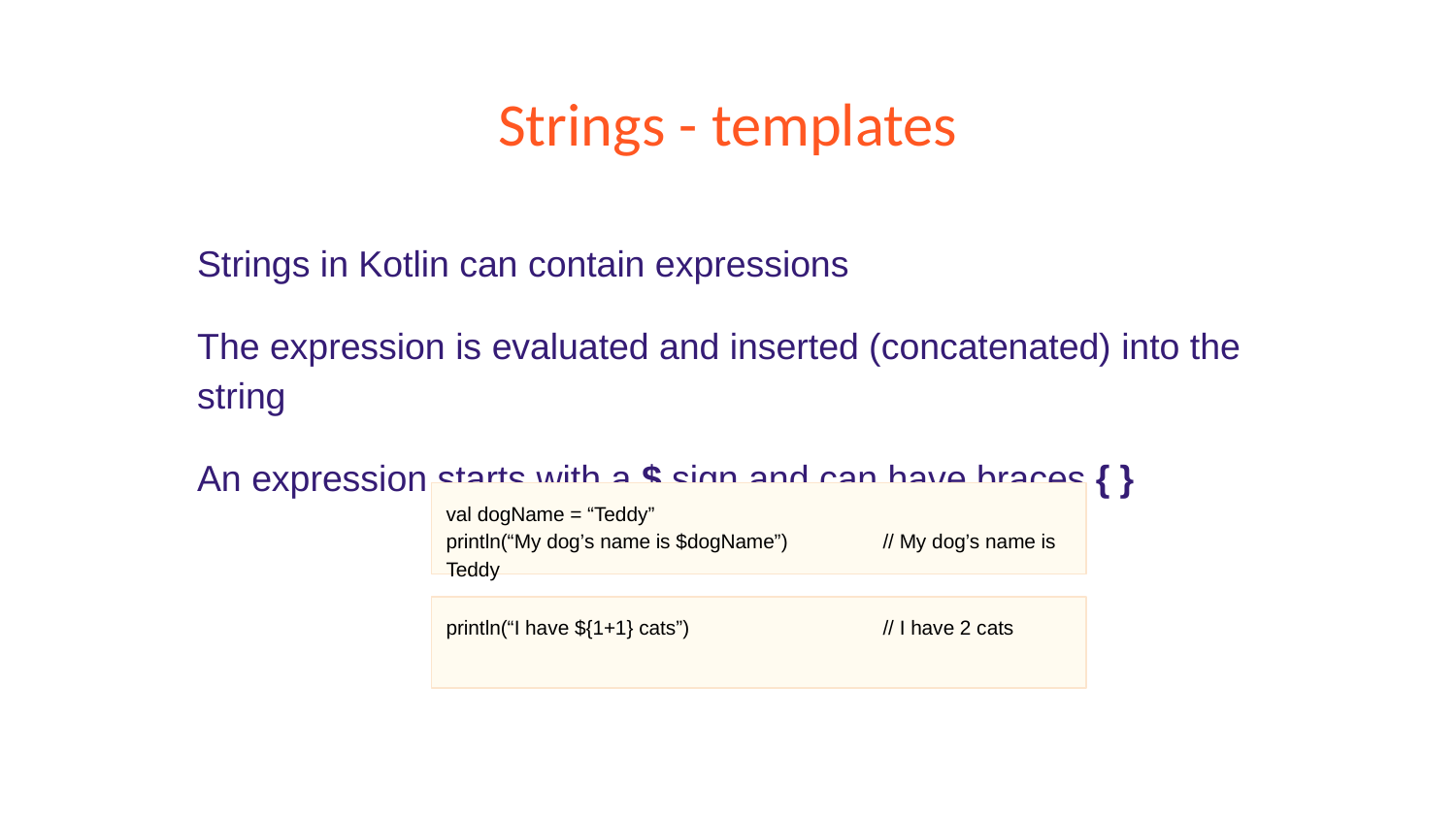

# Strings - templates
Strings in Kotlin can contain expressions
The expression is evaluated and inserted (concatenated) into the string
An expression starts with a $ sign and can have braces { }

val dogName = “Teddy”
println(“My dog’s name is $dogName”)	// My dog’s name is Teddy
println(“I have ${1+1} cats”)		// I have 2 cats